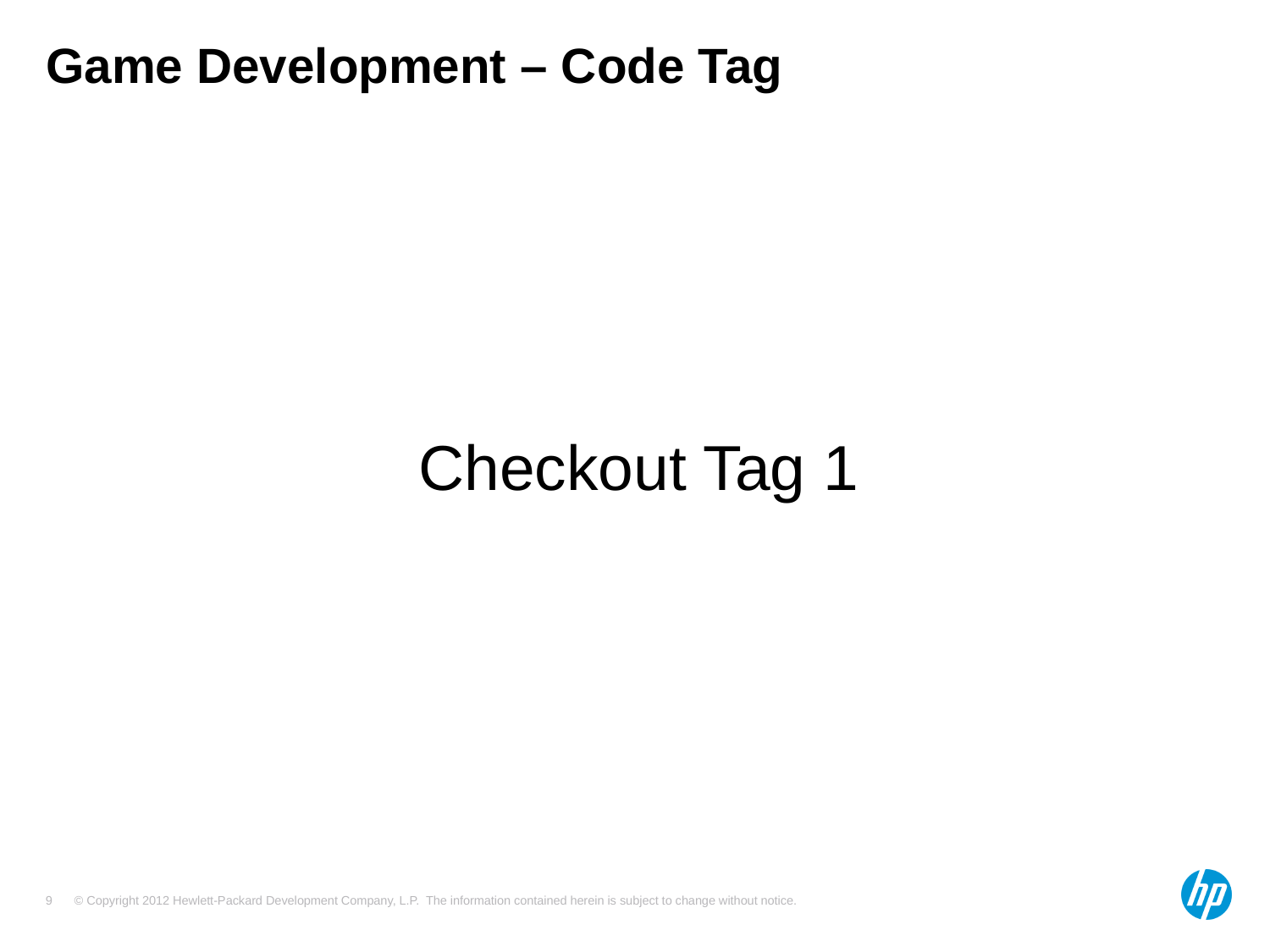

# Game Development – Code Tag

Checkout Tag 1